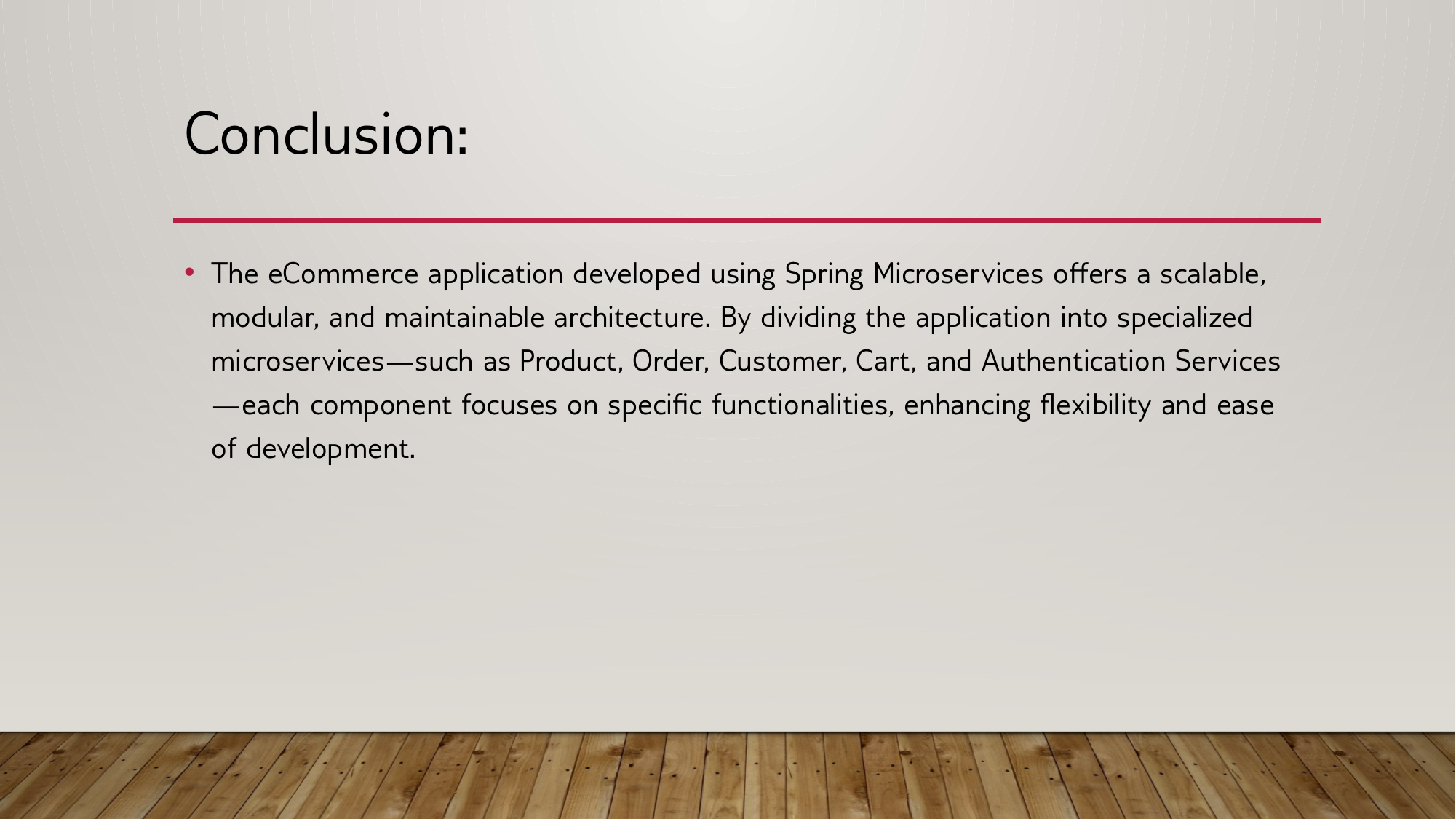

# Conclusion:
The eCommerce application developed using Spring Microservices offers a scalable, modular, and maintainable architecture. By dividing the application into specialized microservices—such as Product, Order, Customer, Cart, and Authentication Services—each component focuses on specific functionalities, enhancing flexibility and ease of development.